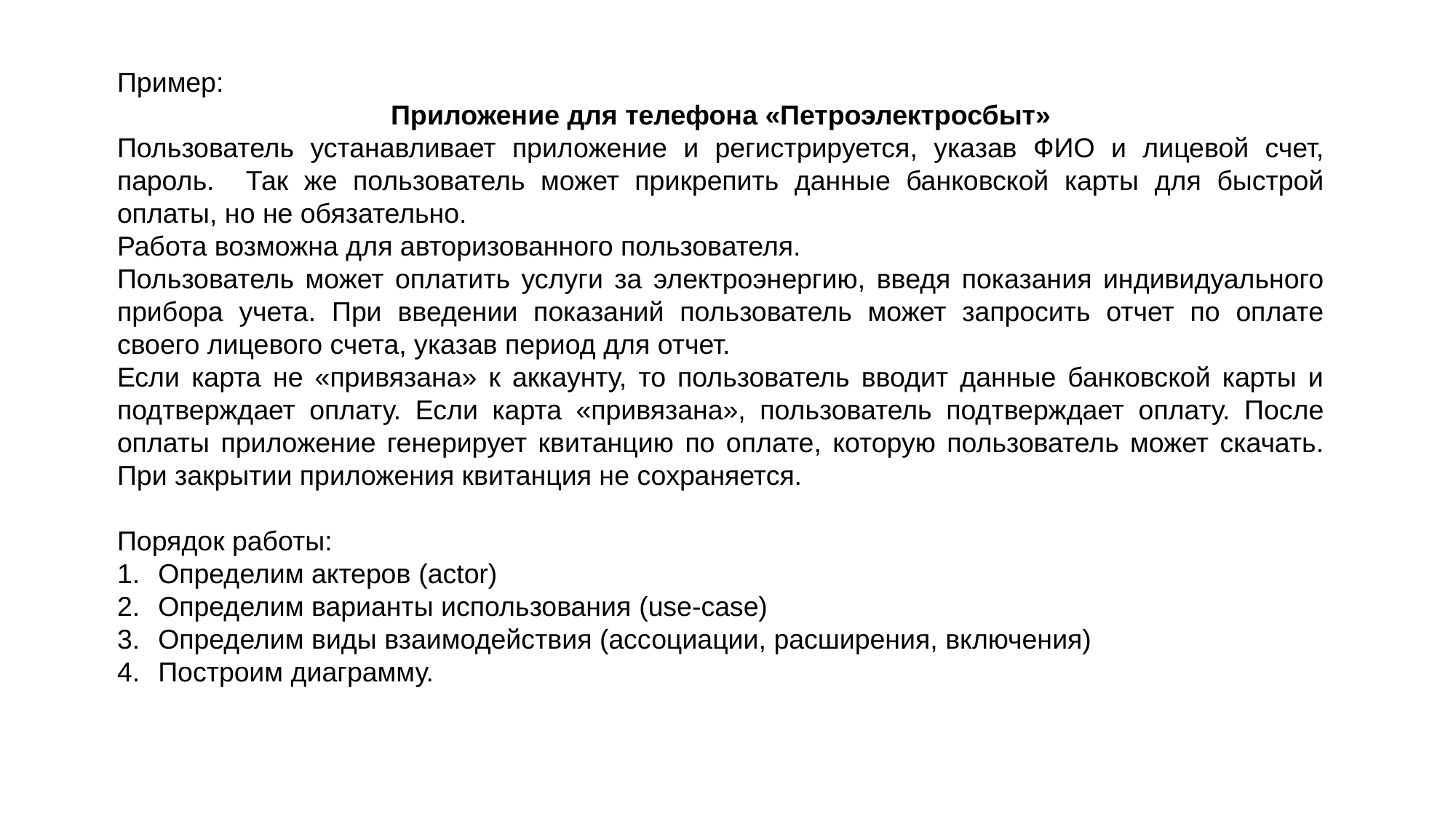

Пример:
Приложение для телефона «Петроэлектросбыт»
Пользователь устанавливает приложение и регистрируется, указав ФИО и лицевой счет, пароль.  Так же пользователь может прикрепить данные банковской карты для быстрой оплаты, но не обязательно.
Работа возможна для авторизованного пользователя.
Пользователь может оплатить услуги за электроэнергию, введя показания индивидуального прибора учета. При введении показаний пользователь может запросить отчет по оплате своего лицевого счета, указав период для отчет.
Если карта не «привязана» к аккаунту, то пользователь вводит данные банковской карты и подтверждает оплату. Если карта «привязана», пользователь подтверждает оплату. После оплаты приложение генерирует квитанцию по оплате, которую пользователь может скачать. При закрытии приложения квитанция не сохраняется.

Порядок работы:
Определим актеров (actor)
Определим варианты использования (use-case)
Определим виды взаимодействия (ассоциации, расширения, включения)
Построим диаграмму.